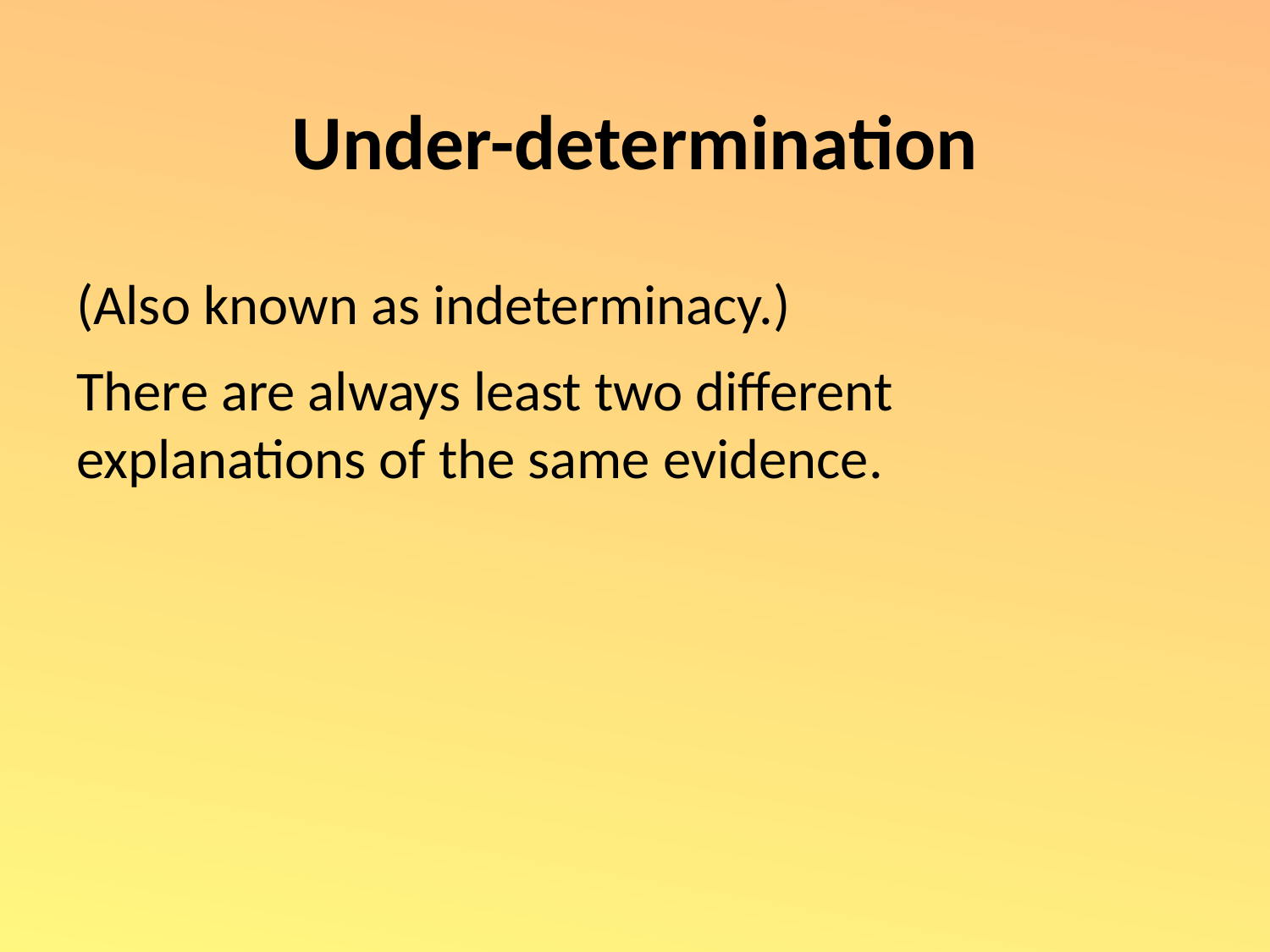

# Under-determination
(Also known as indeterminacy.)
There are always least two different explanations of the same evidence.